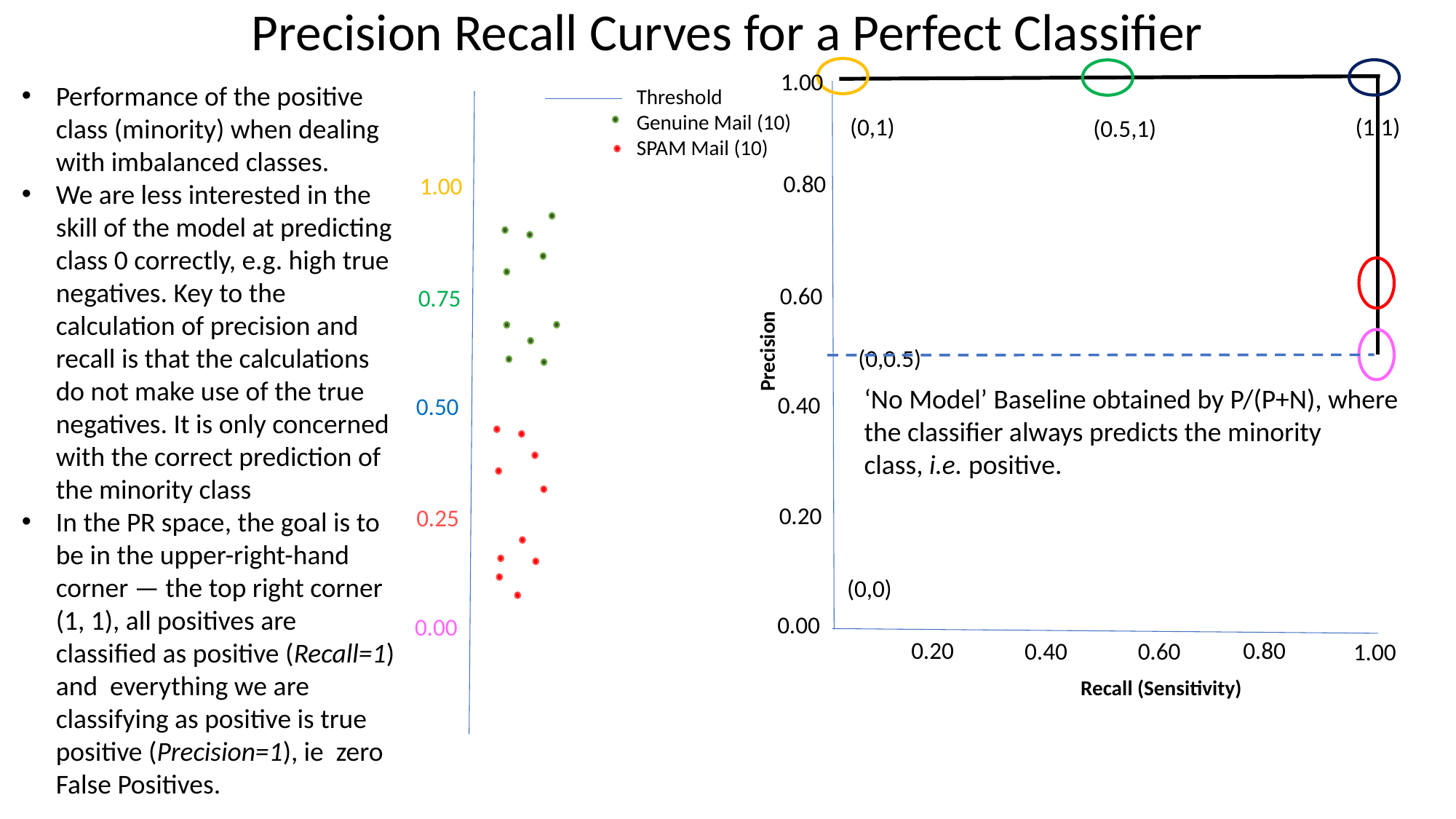

Precision Recall Curves for a Perfect Classifier

1.00
0.80
 0.60
Precision
 0.40
0.20
 0.00
0.20
0.80
0.40
0.60
1.00
Recall (Sensitivity)
Performance of the positive class (minority) when dealing with imbalanced classes.
We are less interested in the skill of the model at predicting class 0 correctly, e.g. high true negatives. Key to the calculation of precision and recall is that the calculations do not make use of the true negatives. It is only concerned with the correct prediction of the minority class
In the PR space, the goal is to be in the upper-right-hand corner — the top right corner (1, 1), all positives are classified as positive (Recall=1) and  everything we are classifying as positive is true positive (Precision=1), ie  zero False Positives.
Threshold
Genuine Mail (10)
SPAM Mail (10)
(0,1)
(1,1)
(0.5,1)

1.00

 0.75

(0,0.5)

‘No Model’ Baseline obtained by P/(P+N), where the classifier always predicts the minority class, i.e. positive.
 0.50

0.25

(0,0)

 0.00